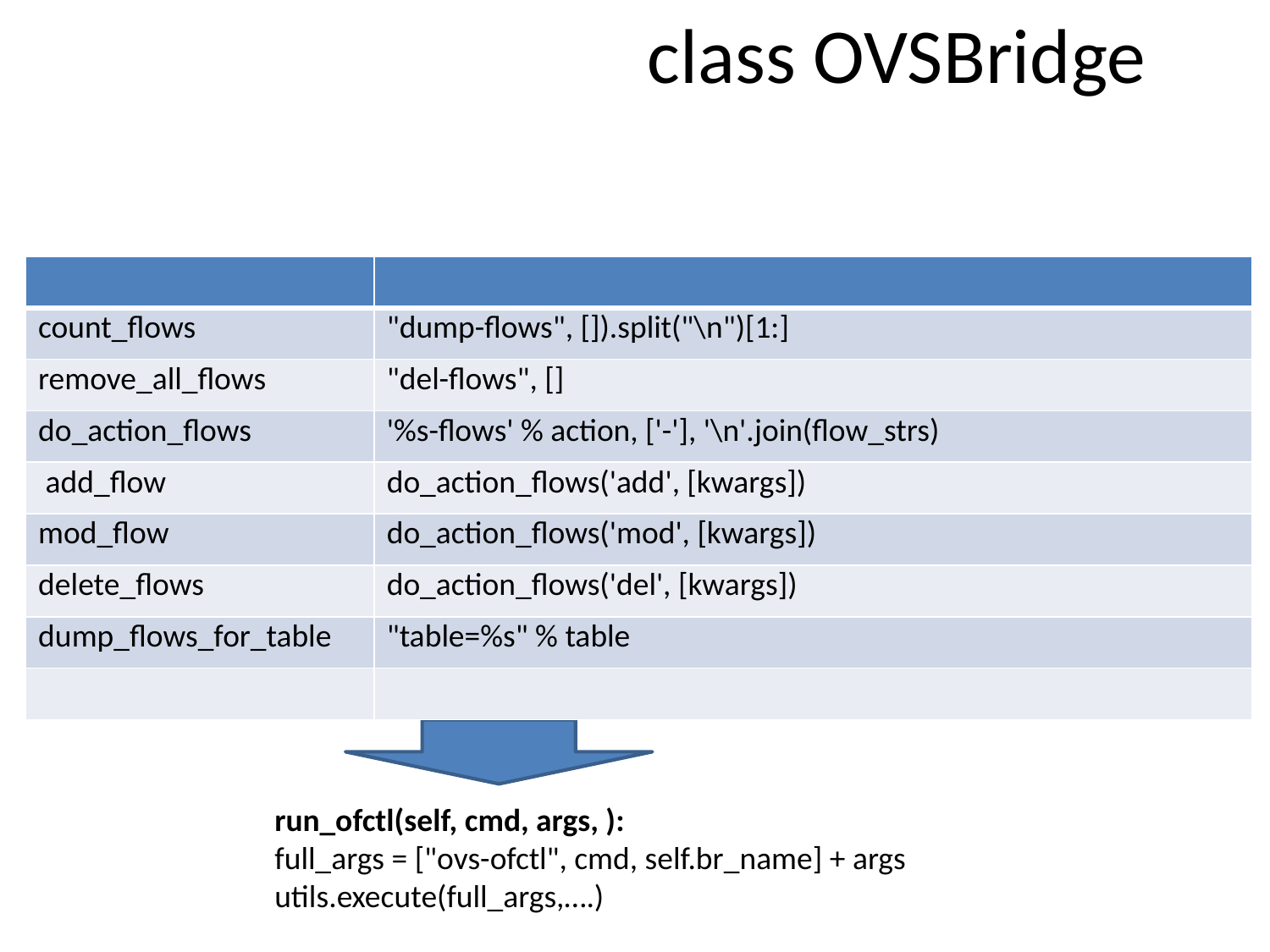

class OVSBridge
|  |  |
| --- | --- |
| count\_flows | "dump-flows", []).split("\n")[1:] |
| remove\_all\_flows | "del-flows", [] |
| do\_action\_flows | '%s-flows' % action, ['-'], '\n'.join(flow\_strs) |
| add\_flow | do\_action\_flows('add', [kwargs]) |
| mod\_flow | do\_action\_flows('mod', [kwargs]) |
| delete\_flows | do\_action\_flows('del', [kwargs]) |
| dump\_flows\_for\_table | "table=%s" % table |
|  |  |

run_ofctl(self, cmd, args, ):
full_args = ["ovs-ofctl", cmd, self.br_name] + args
utils.execute(full_args,….)